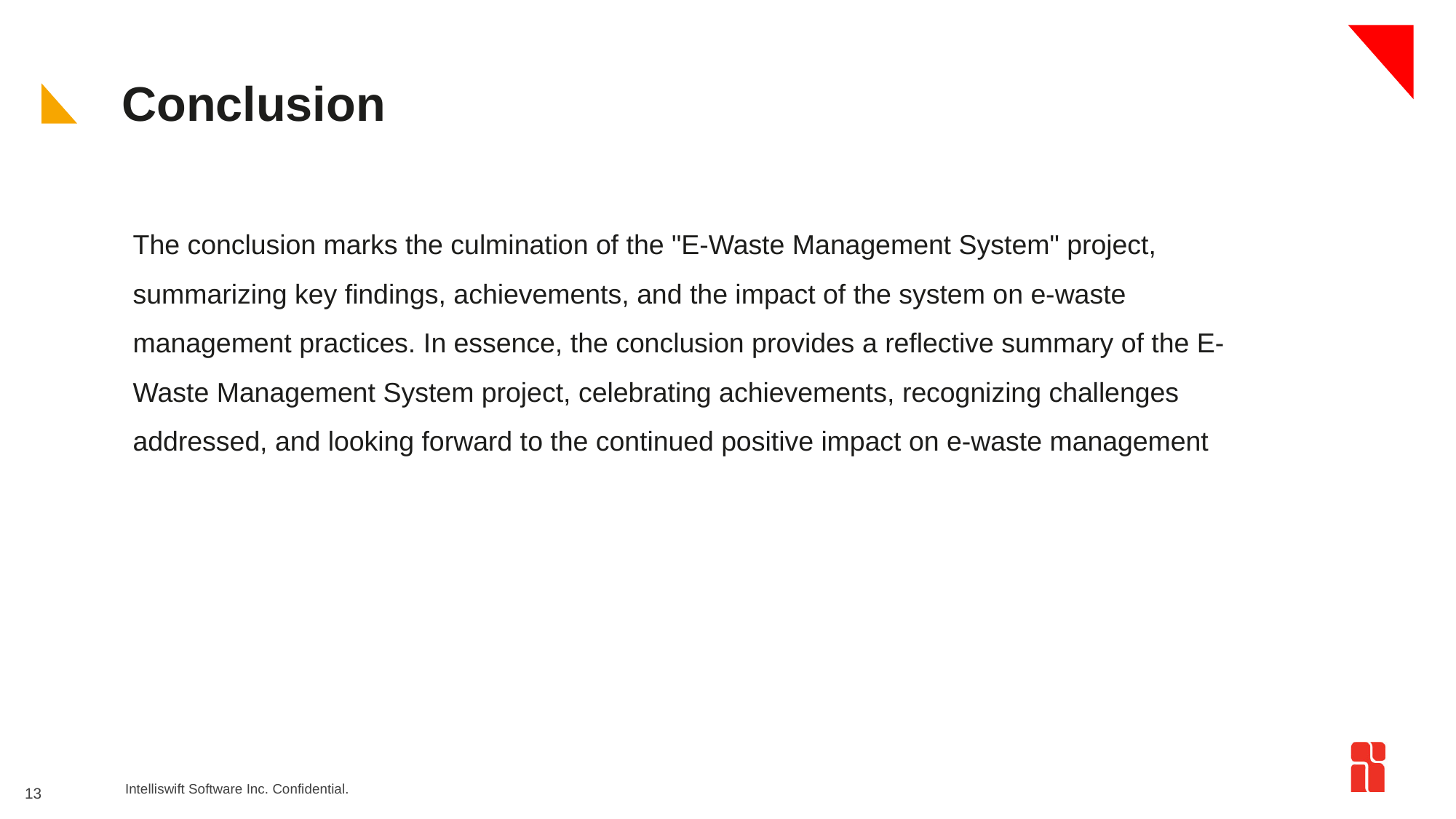

# Conclusion

The conclusion marks the culmination of the "E-Waste Management System" project, summarizing key findings, achievements, and the impact of the system on e-waste management practices. In essence, the conclusion provides a reflective summary of the E-Waste Management System project, celebrating achievements, recognizing challenges addressed, and looking forward to the continued positive impact on e-waste management